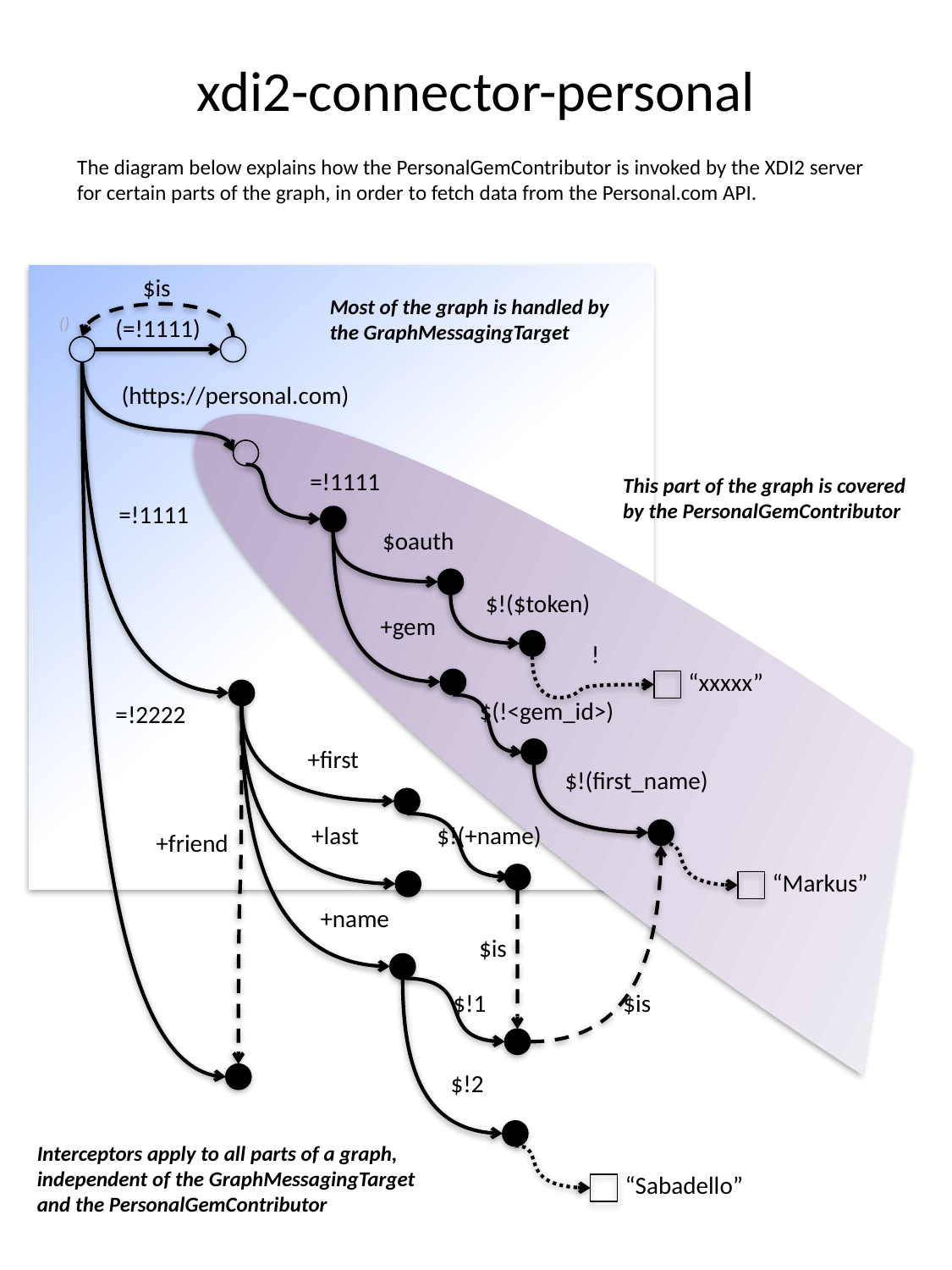

# xdi2-connector-personal
The diagram below explains how the PersonalGemContributor is invoked by the XDI2 server for certain parts of the graph, in order to fetch data from the Personal.com API.

$is
Most of the graph is handled by the GraphMessagingTarget
()
(=!1111)

(https://personal.com)

=!1111
This part of the graph is covered by the PersonalGemContributor
=!1111

$oauth

$!($token)
+gem

!
“xxxxx”

$(!<gem_id>)
=!2222

+first

$!(first_name)

$!(+name)
+last

+friend
“Markus”

+name
$is

$!1
$is

$!2

Interceptors apply to all parts of a graph, independent of the GraphMessagingTarget and the PersonalGemContributor
“Sabadello”